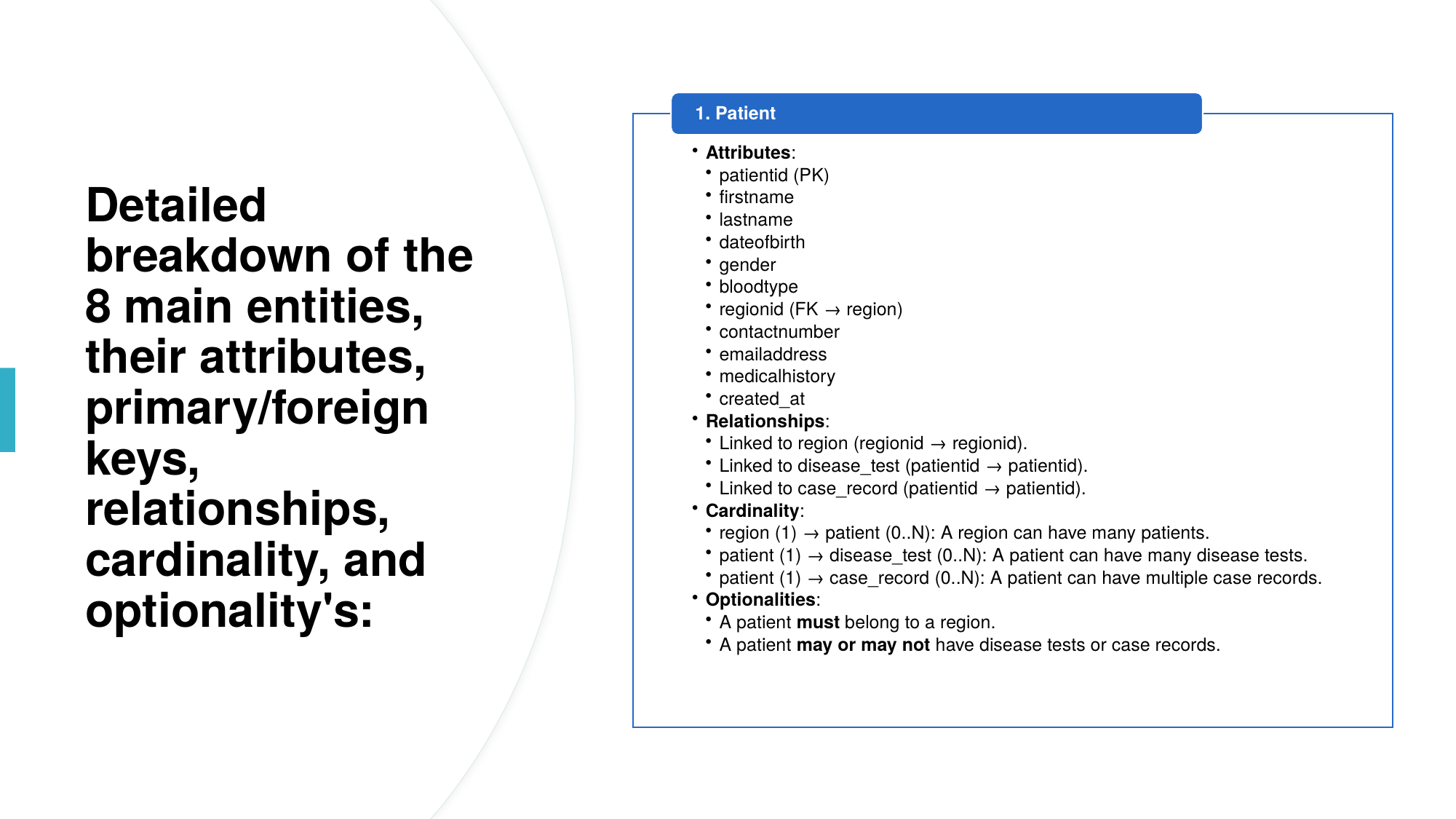

Attributes:
patientid (PK)
firstname
lastname
dateofbirth
gender
bloodtype
regionid (FK → region)
contactnumber
emailaddress
medicalhistory
created_at
Relationships:
Linked to region (regionid → regionid).
Linked to disease_test (patientid → patientid).
Linked to case_record (patientid → patientid).
Cardinality:
region (1) → patient (0..N): A region can have many patients.
patient (1) → disease_test (0..N): A patient can have many disease tests.
patient (1) → case_record (0..N): A patient can have multiple case records.
Optionalities:
A patient must belong to a region.
A patient may or may not have disease tests or case records.
1. Patient
# Detailed breakdown of the 8 main entities, their attributes, primary/foreign keys, relationships, cardinality, and optionality's: